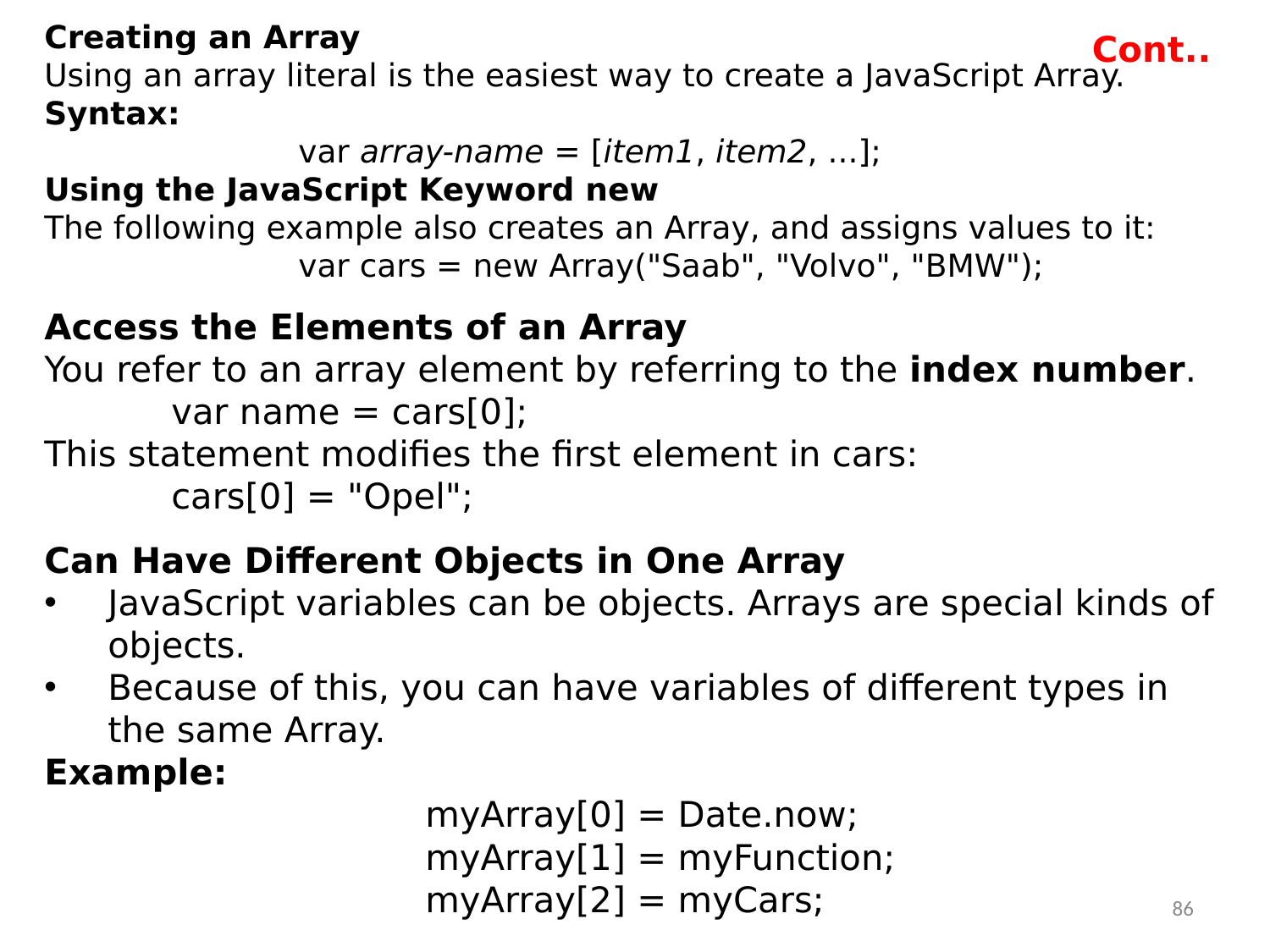

Creating an Array
Using an array literal is the easiest way to create a JavaScript Array.
Syntax:
		var array-name = [item1, item2, ...];
Using the JavaScript Keyword new
The following example also creates an Array, and assigns values to it:
		var cars = new Array("Saab", "Volvo", "BMW");

Access the Elements of an Array
You refer to an array element by referring to the index number.
	var name = cars[0];
This statement modifies the first element in cars:
	cars[0] = "Opel";

Can Have Different Objects in One Array
JavaScript variables can be objects. Arrays are special kinds of objects.
Because of this, you can have variables of different types in the same Array.
Example:
myArray[0] = Date.now;
myArray[1] = myFunction;
myArray[2] = myCars;
Cont..
86